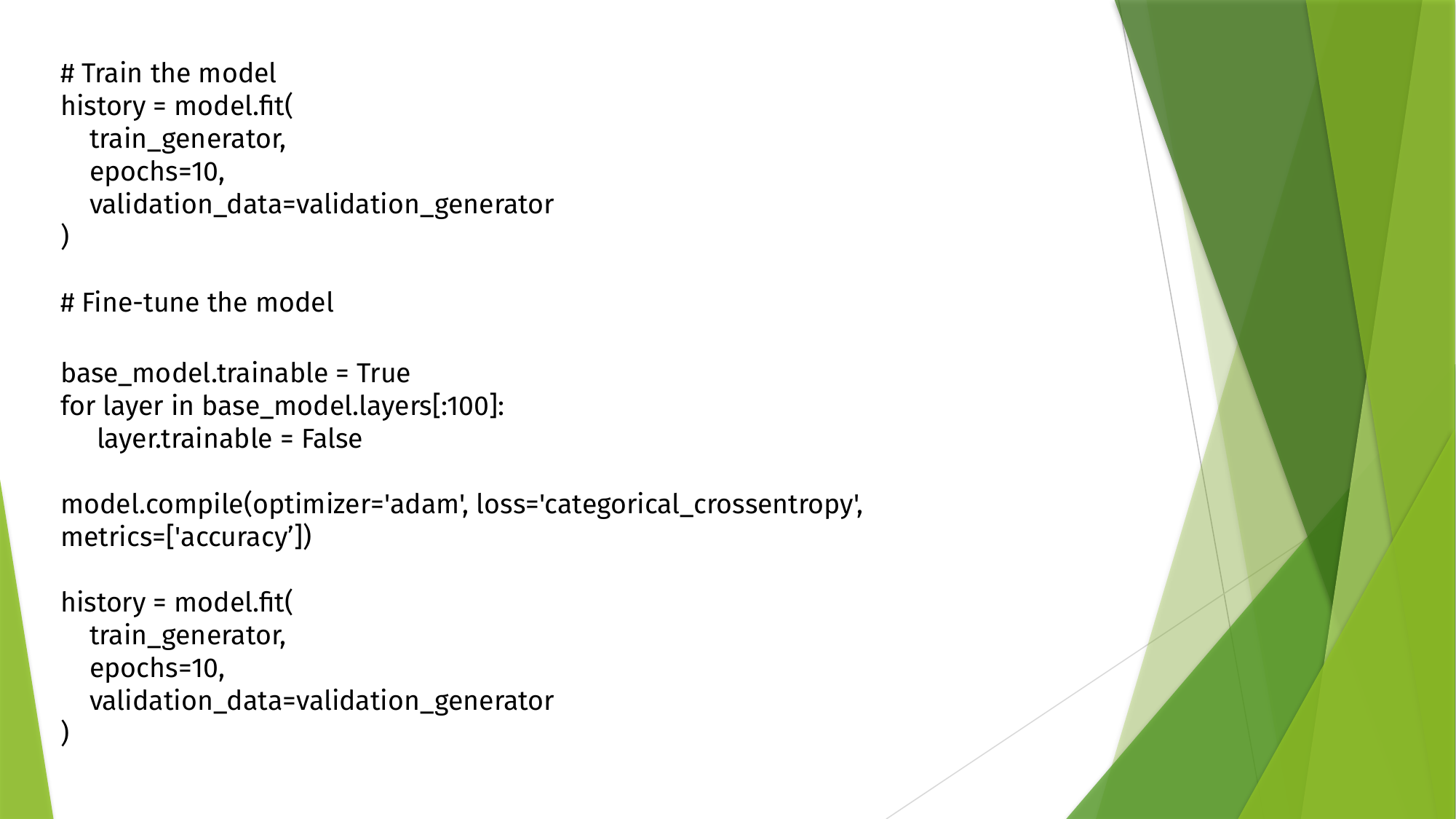

# Train the model
history = model.fit(
    train_generator,
    epochs=10,
    validation_data=validation_generator
)

# Fine-tune the model
base_model.trainable = True
for layer in base_model.layers[:100]:
     layer.trainable = False

model.compile(optimizer='adam', loss='categorical_crossentropy', metrics=['accuracy’])

history = model.fit(
    train_generator,
    epochs=10,
    validation_data=validation_generator
)